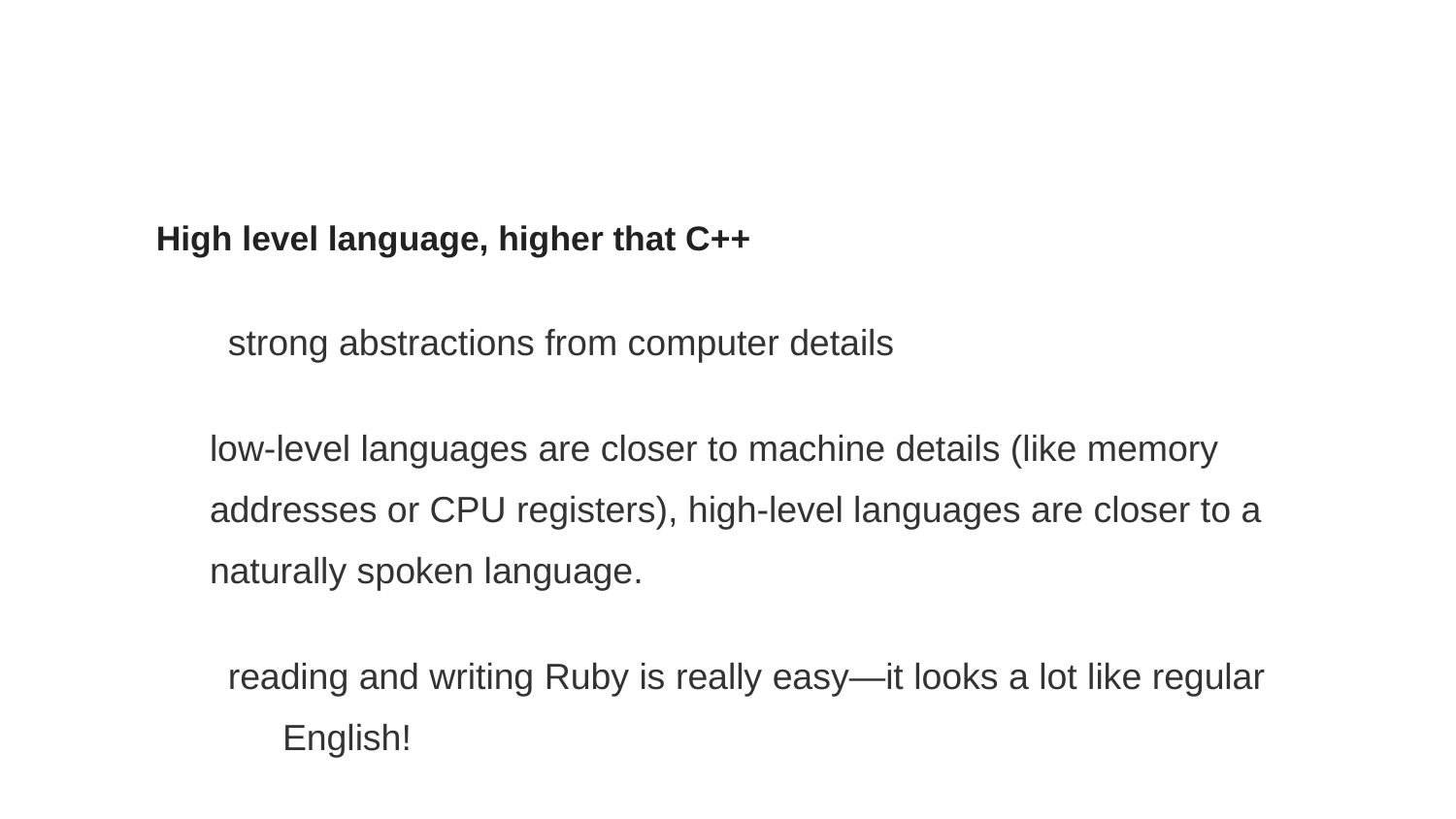

High level language, higher that C++
strong abstractions from computer details
low-level languages are closer to machine details (like memory addresses or CPU registers), high-level languages are closer to a naturally spoken language.
reading and writing Ruby is really easy—it looks a lot like regular English!